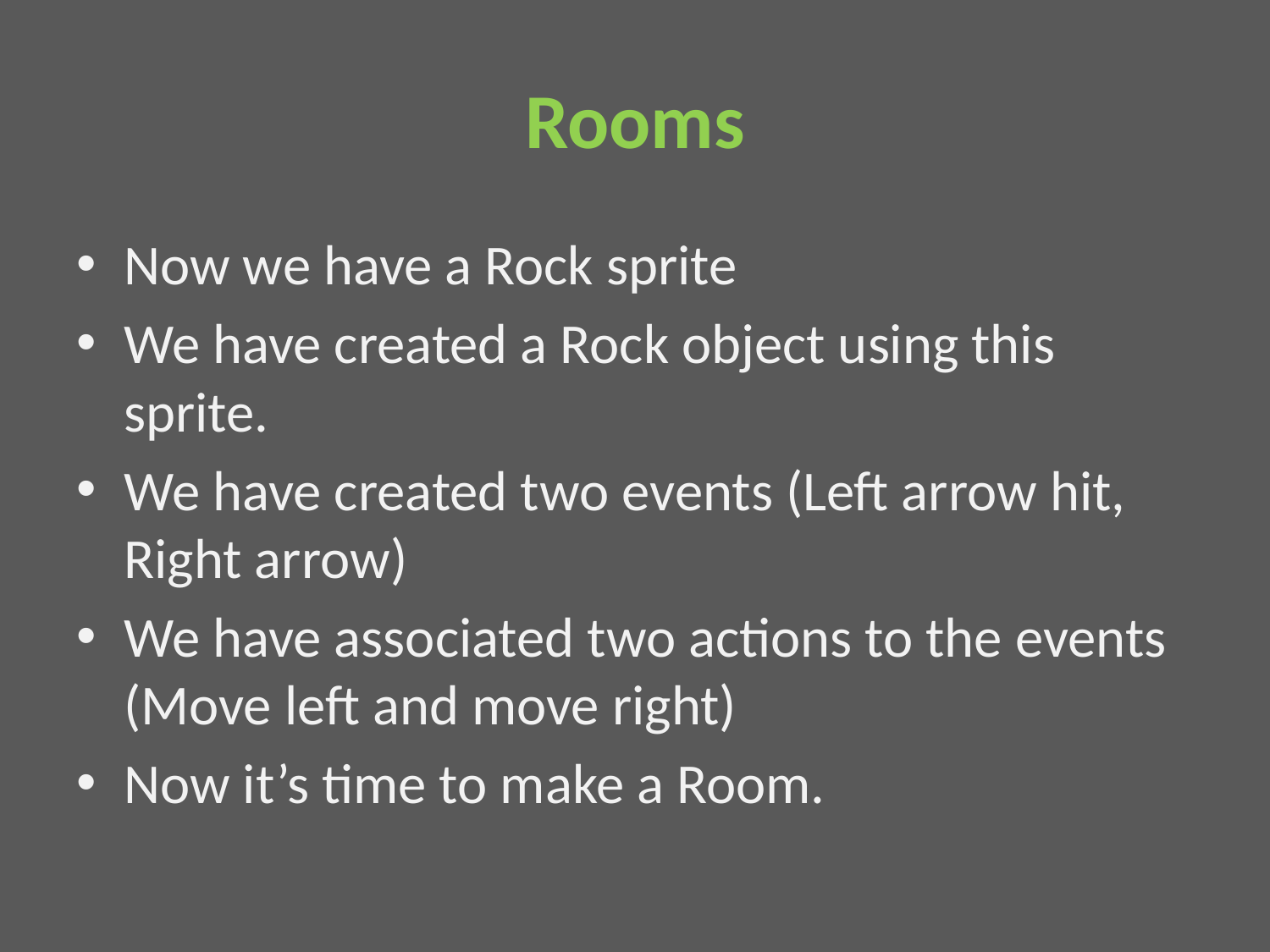

# Rooms
Now we have a Rock sprite
We have created a Rock object using this sprite.
We have created two events (Left arrow hit, Right arrow)
We have associated two actions to the events (Move left and move right)
Now it’s time to make a Room.